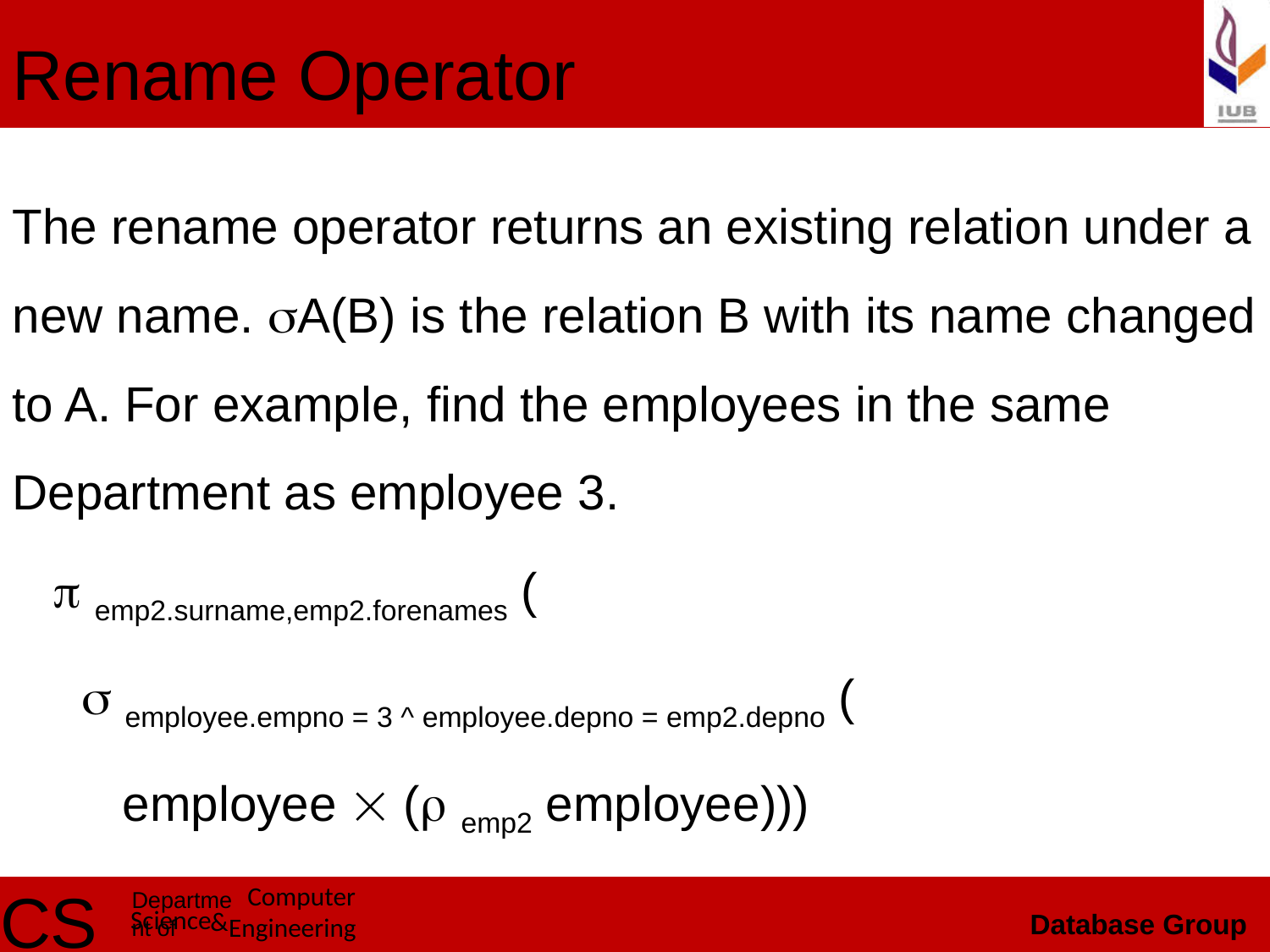

# Rename Operator
The rename operator returns an existing relation under a new name. σA(B) is the relation B with its name changed to A. For example, find the employees in the same Department as employee 3.
   π emp2.surname,emp2.forenames (
     σ employee.empno = 3 ^ employee.depno = emp2.depno (
        employee × (ρ emp2 employee)))